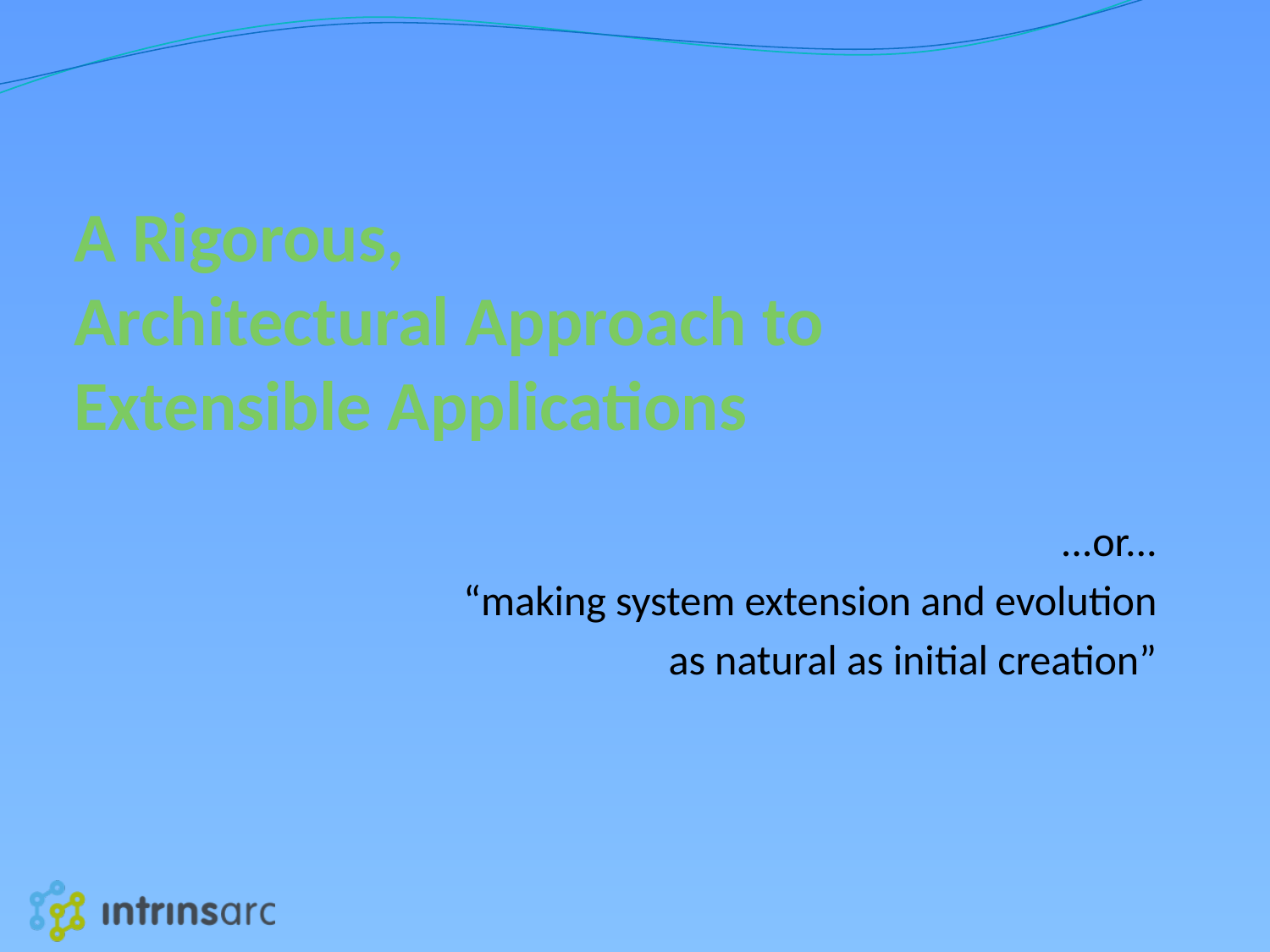

# A Rigorous, Architectural Approach to Extensible Applications

			...or...
	“making system extension and evolution
as natural as initial creation”